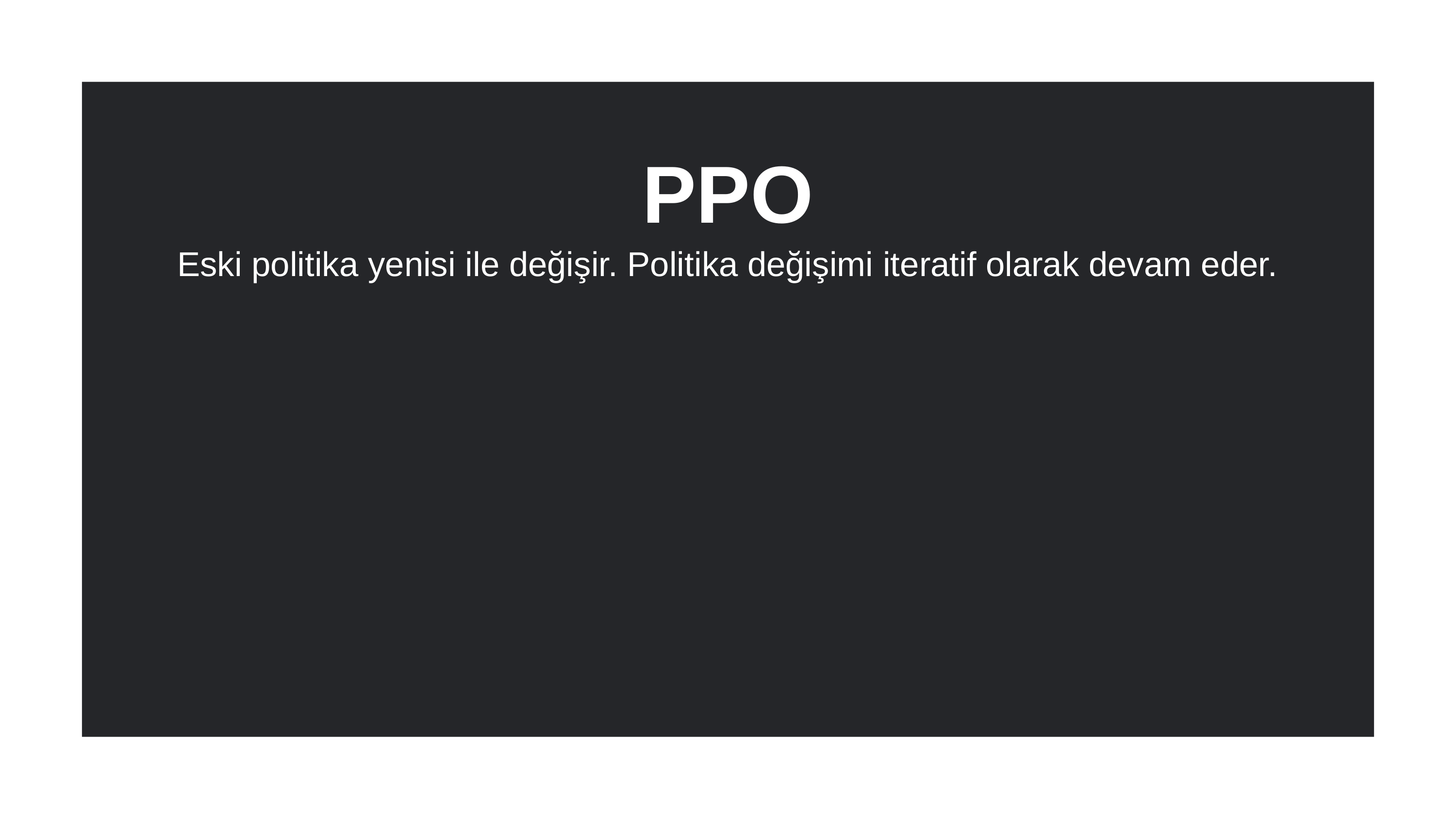

PPO
Eski politika yenisi ile değişir. Politika değişimi iteratif olarak devam eder.